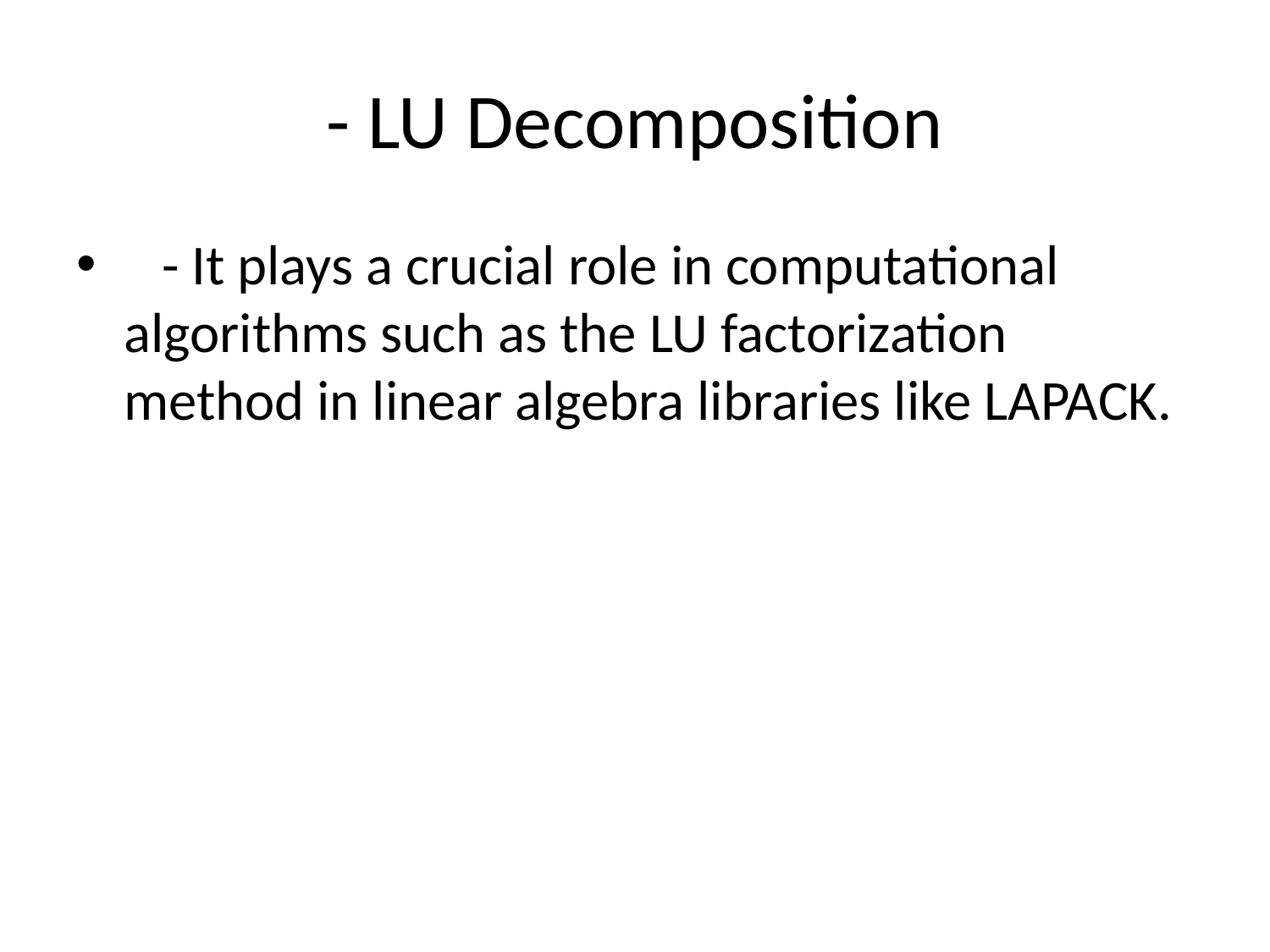

# - LU Decomposition
   - It plays a crucial role in computational algorithms such as the LU factorization method in linear algebra libraries like LAPACK.